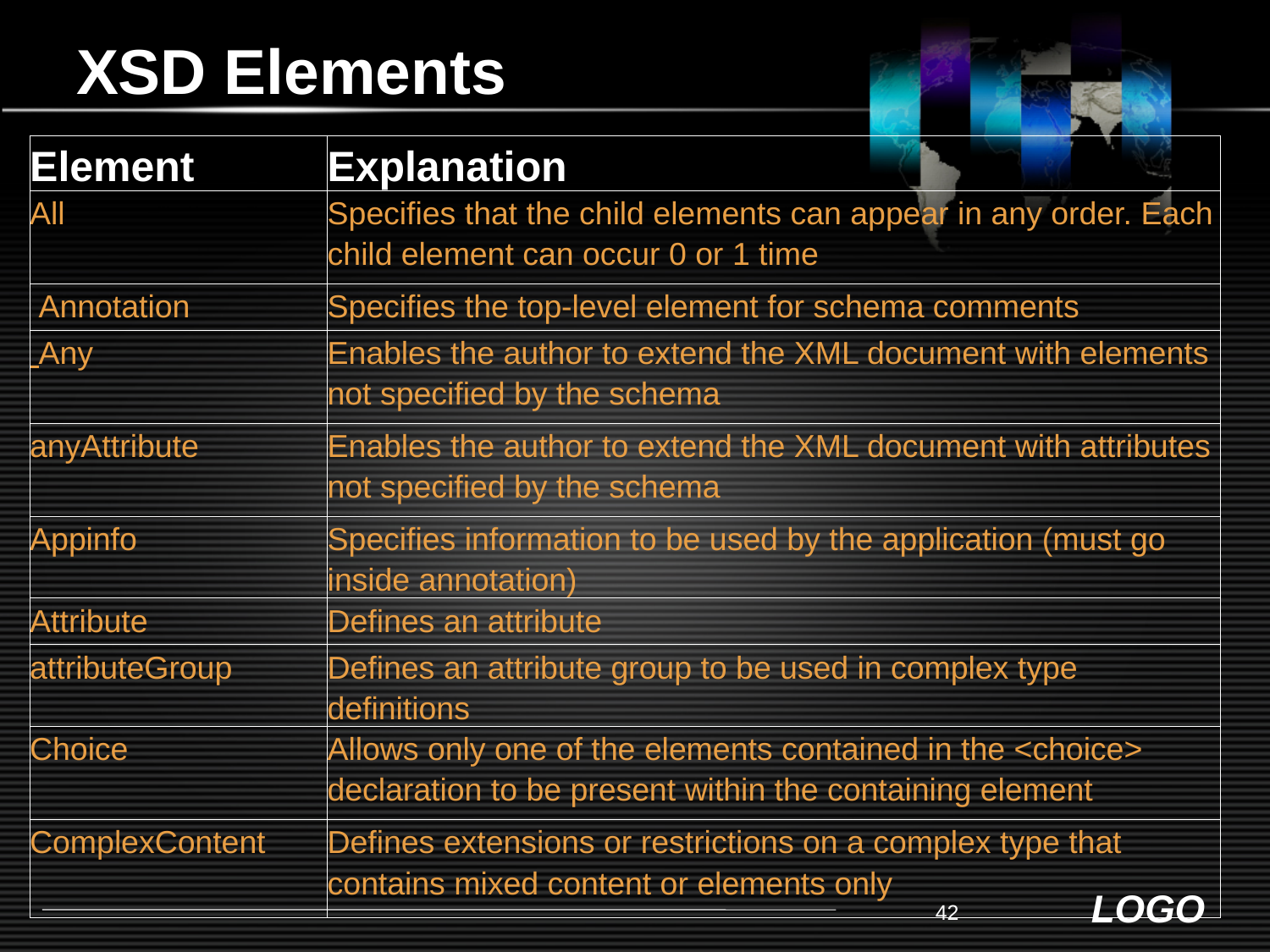

# XSD Elements
| Element | Explanation |
| --- | --- |
| All | Specifies that the child elements can appear in any order. Each child element can occur 0 or 1 time |
| Annotation | Specifies the top-level element for schema comments |
| Any | Enables the author to extend the XML document with elements not specified by the schema |
| anyAttribute | Enables the author to extend the XML document with attributes not specified by the schema |
| Appinfo | Specifies information to be used by the application (must go inside annotation) |
| Attribute | Defines an attribute |
| attributeGroup | Defines an attribute group to be used in complex type definitions |
| Choice | Allows only one of the elements contained in the <choice> declaration to be present within the containing element |
| ComplexContent | Defines extensions or restrictions on a complex type that contains mixed content or elements only |
42